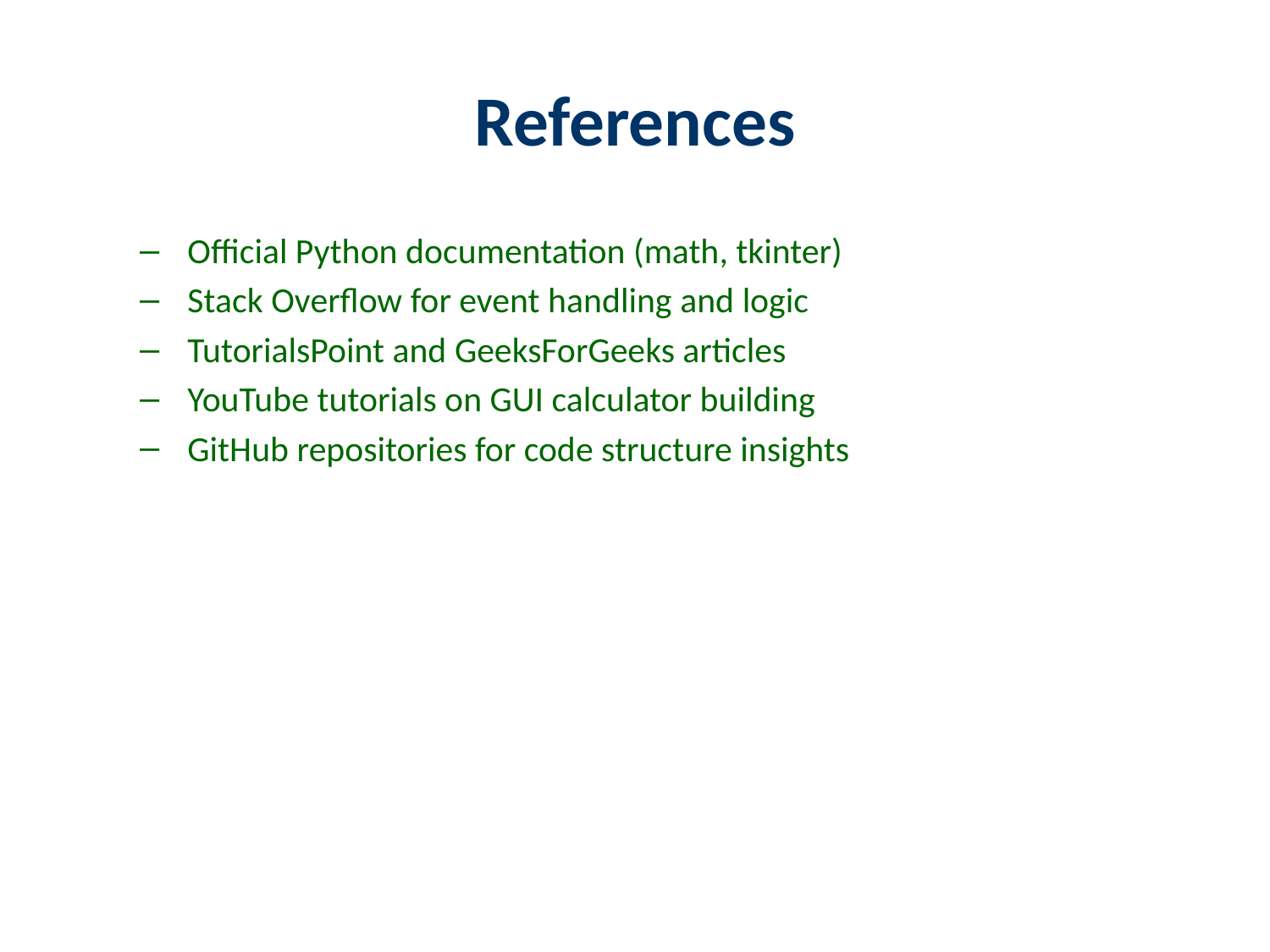

# References
 Official Python documentation (math, tkinter)
 Stack Overflow for event handling and logic
 TutorialsPoint and GeeksForGeeks articles
 YouTube tutorials on GUI calculator building
 GitHub repositories for code structure insights